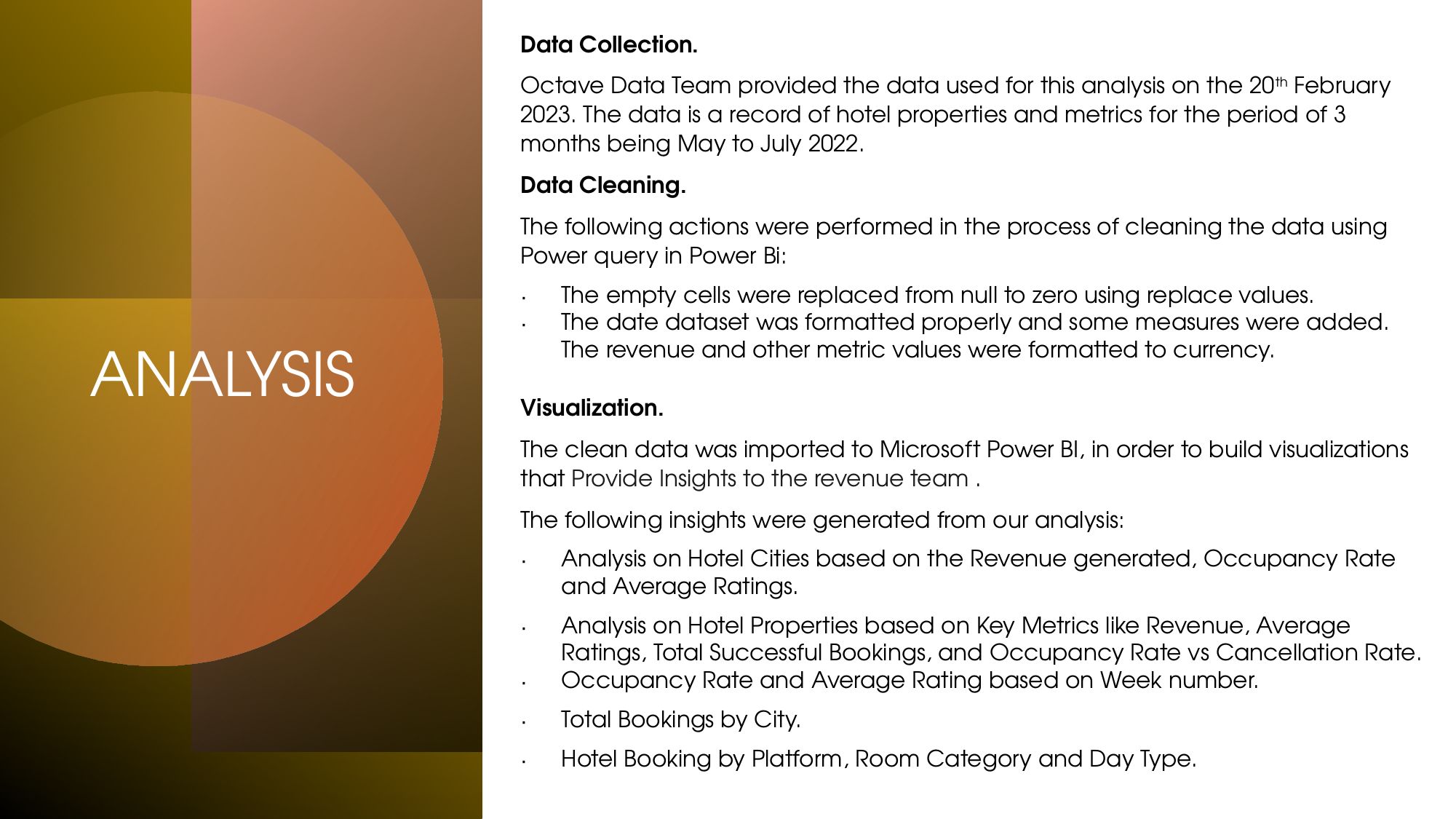

Data Collection.
Octave Data Team provided the data used for this analysis on the 20th February 2023. The data is a record of hotel properties and metrics for the period of 3 months being May to July 2022.
Data Cleaning.
The following actions were performed in the process of cleaning the data using Power query in Power Bi:
The empty cells were replaced from null to zero using replace values.
The date dataset was formatted properly and some measures were added. The revenue and other metric values were formatted to currency.

Visualization.
The clean data was imported to Microsoft Power BI, in order to build visualizations that Provide Insights to the revenue team .
The following insights were generated from our analysis:
Analysis on Hotel Cities based on the Revenue generated, Occupancy Rate and Average Ratings.
Analysis on Hotel Properties based on Key Metrics like Revenue, Average Ratings, Total Successful Bookings, and Occupancy Rate vs Cancellation Rate.
Occupancy Rate and Average Rating based on Week number.
Total Bookings by City.
Hotel Booking by Platform, Room Category and Day Type.

# ANALYSIS